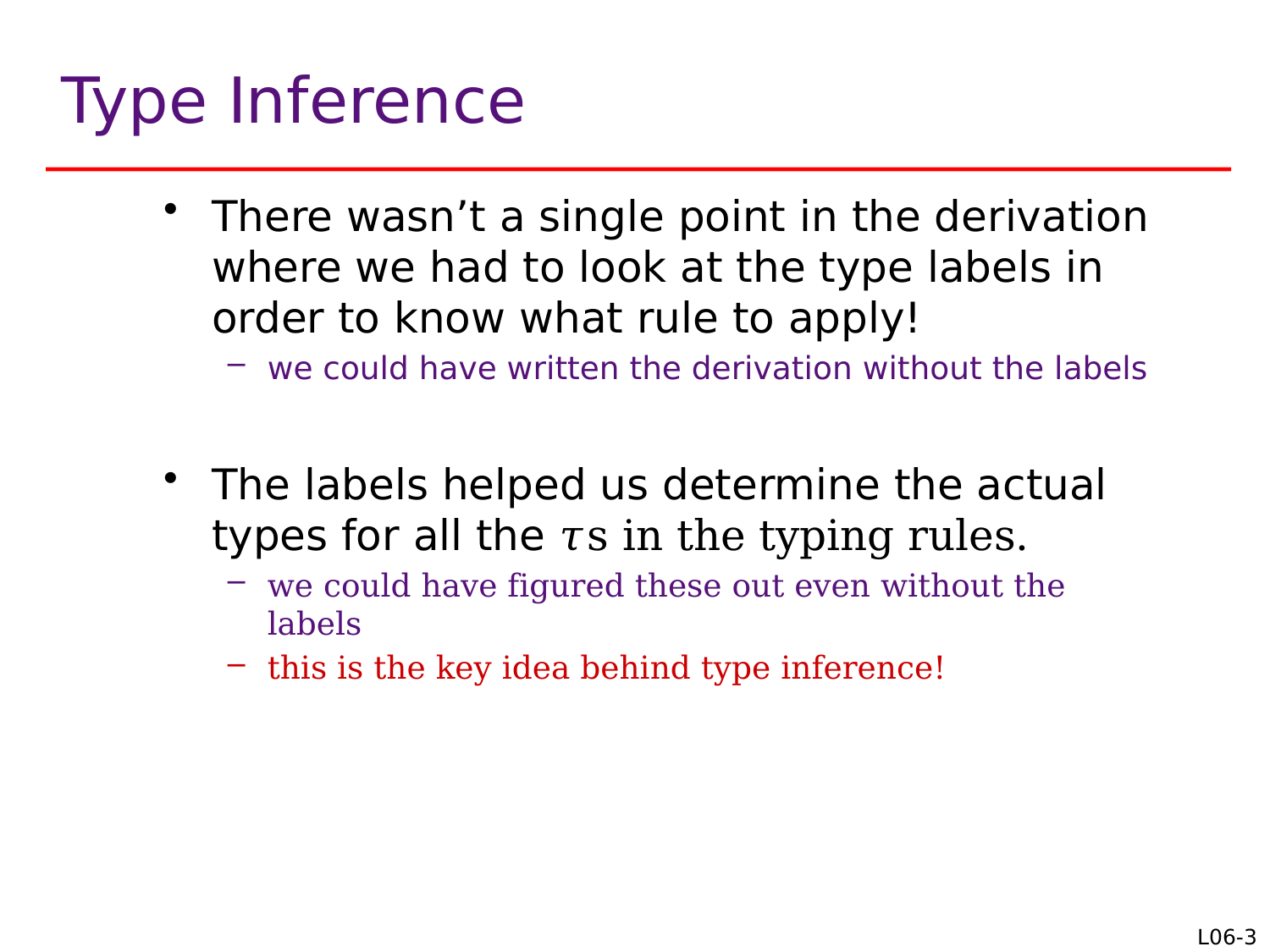

# Type Inference
There wasn’t a single point in the derivation where we had to look at the type labels in order to know what rule to apply!
we could have written the derivation without the labels

The labels helped us determine the actual types for all the 𝜏s in the typing rules.
we could have figured these out even without the labels
this is the key idea behind type inference!